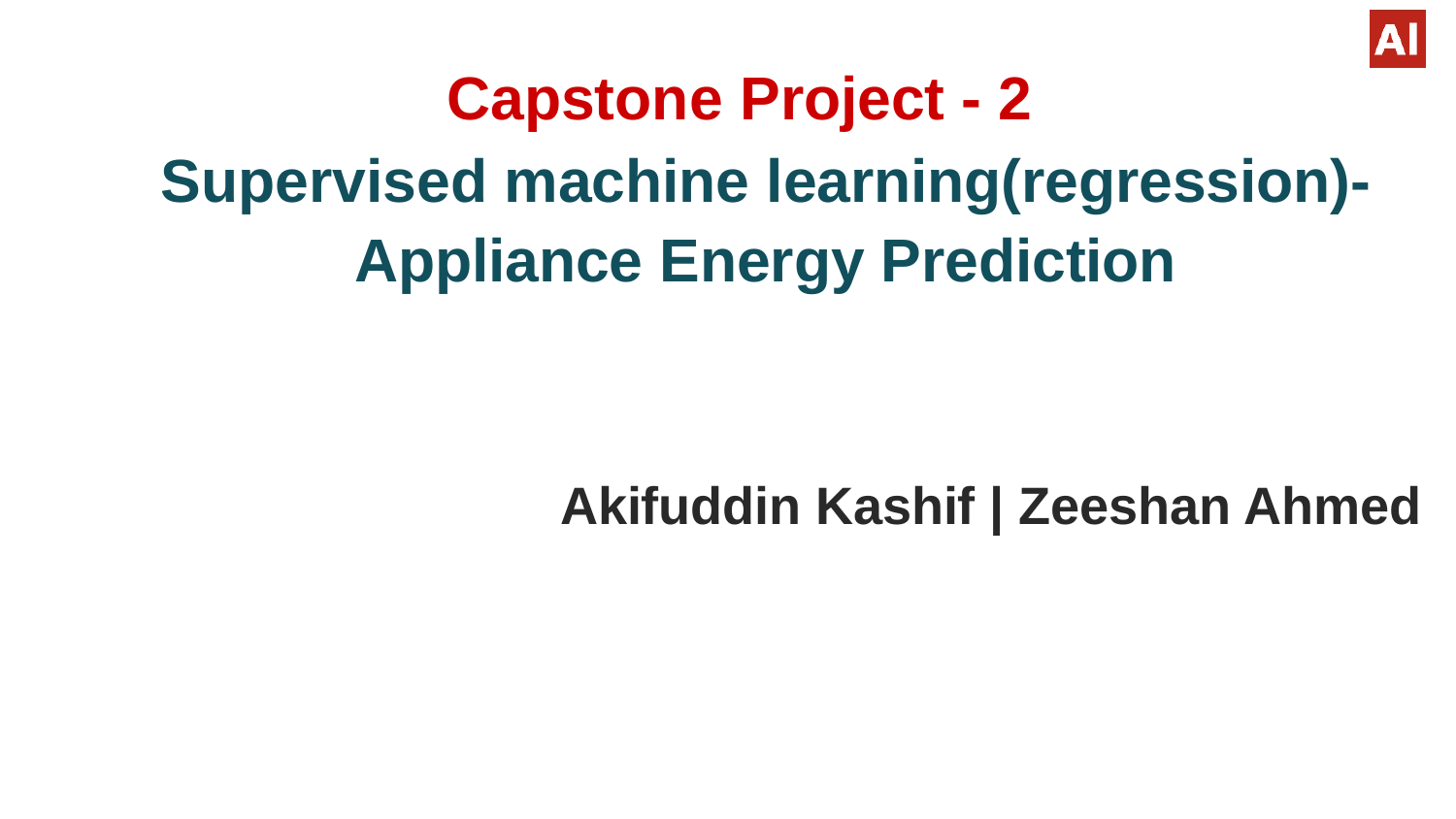

# Capstone Project - 2
Supervised machine learning(regression)-
Appliance Energy Prediction
Akifuddin Kashif | Zeeshan Ahmed